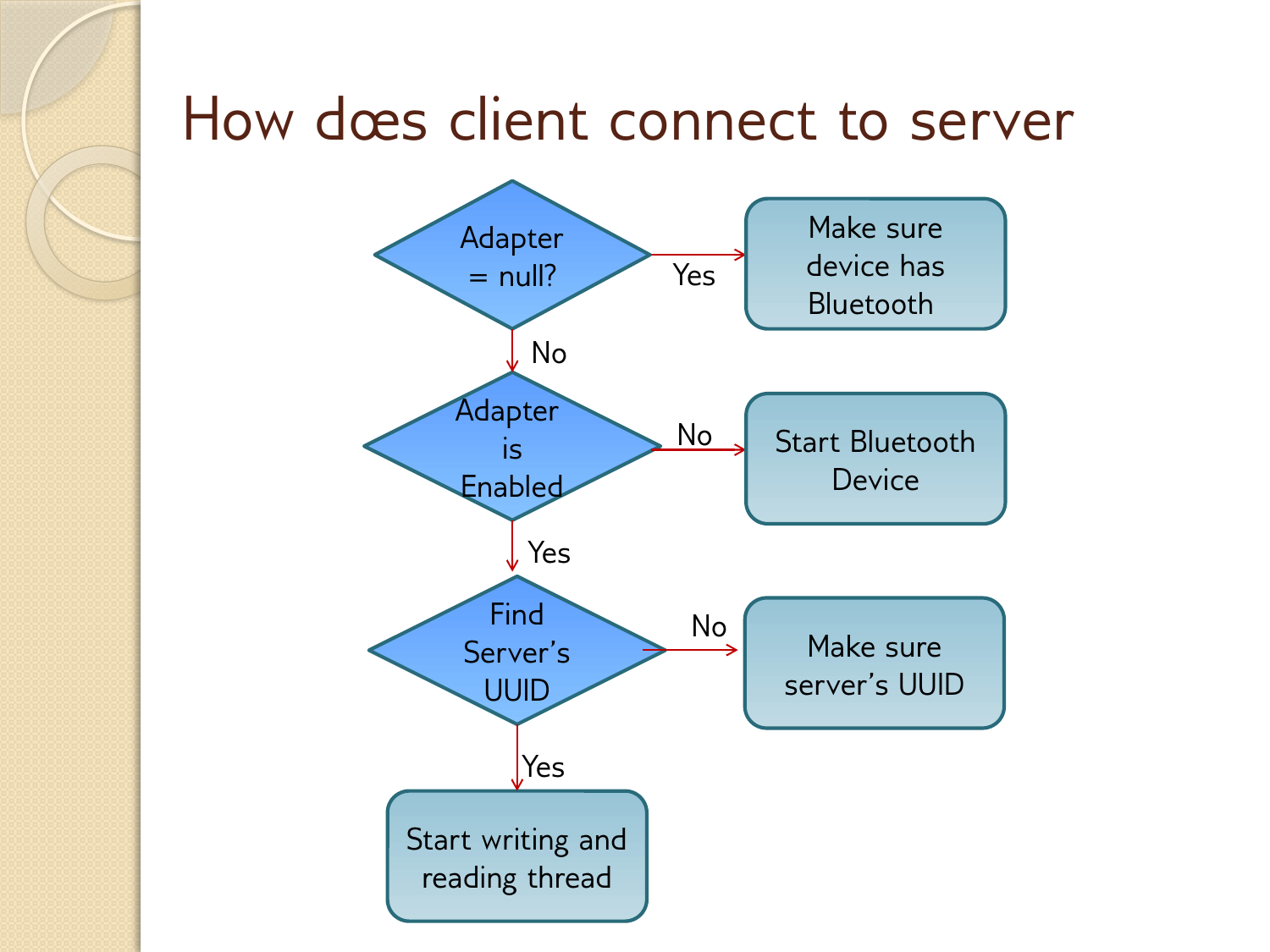

How does client connect to server
Adapter = null?
Make sure device has Bluetooth
Yes
No
Adapter  is Enabled
Start Bluetooth Device
No
Yes
Find Server’s UUID
No
Make sure server’s UUID
Yes
Start writing and reading thread